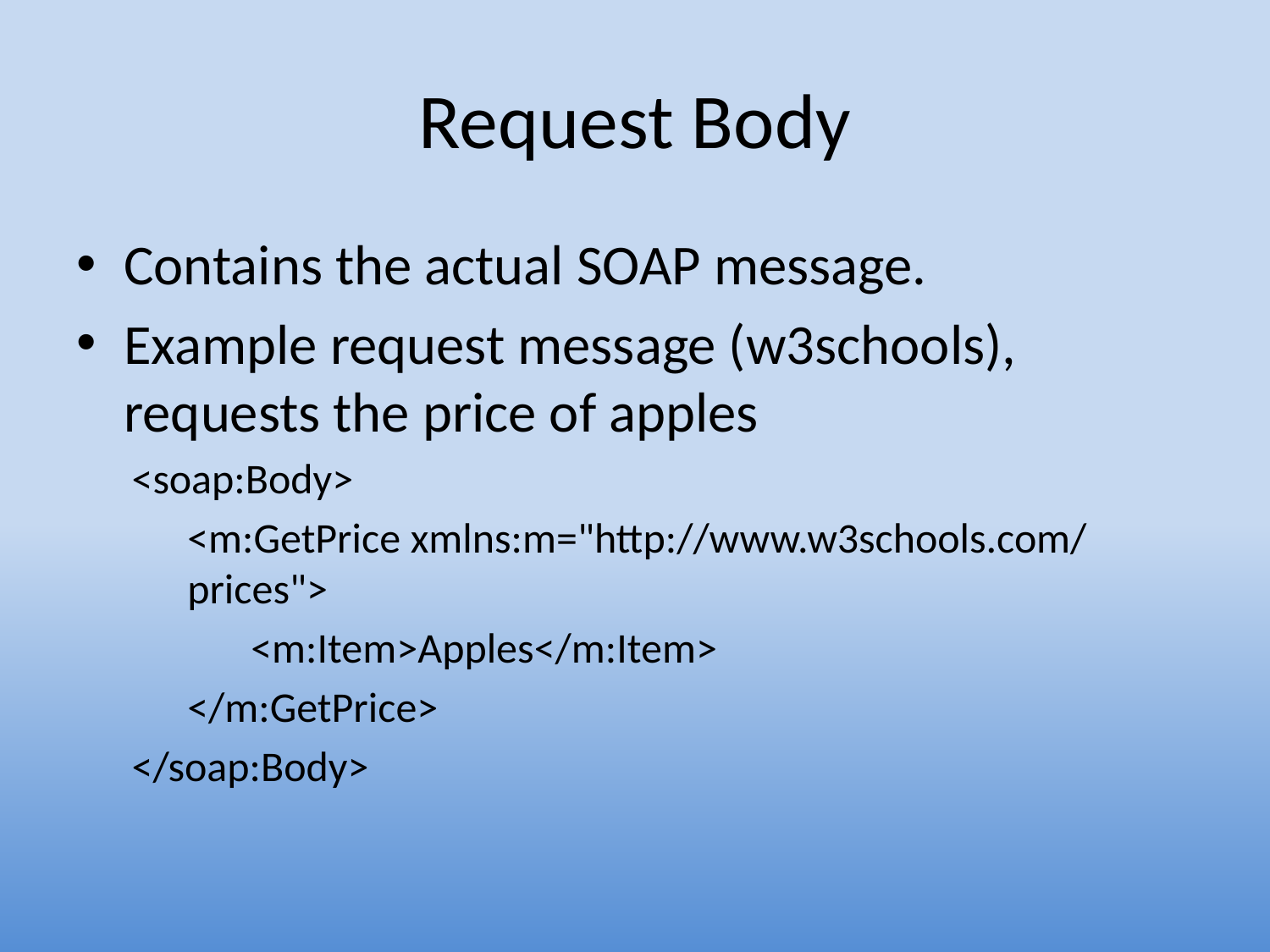

# Request Body
Contains the actual SOAP message.
Example request message (w3schools),
requests the price of apples
<soap:Body>
<m:GetPrice xmlns:m="http://www.w3schools.com/prices">
<m:Item>Apples</m:Item>
</m:GetPrice>
</soap:Body>